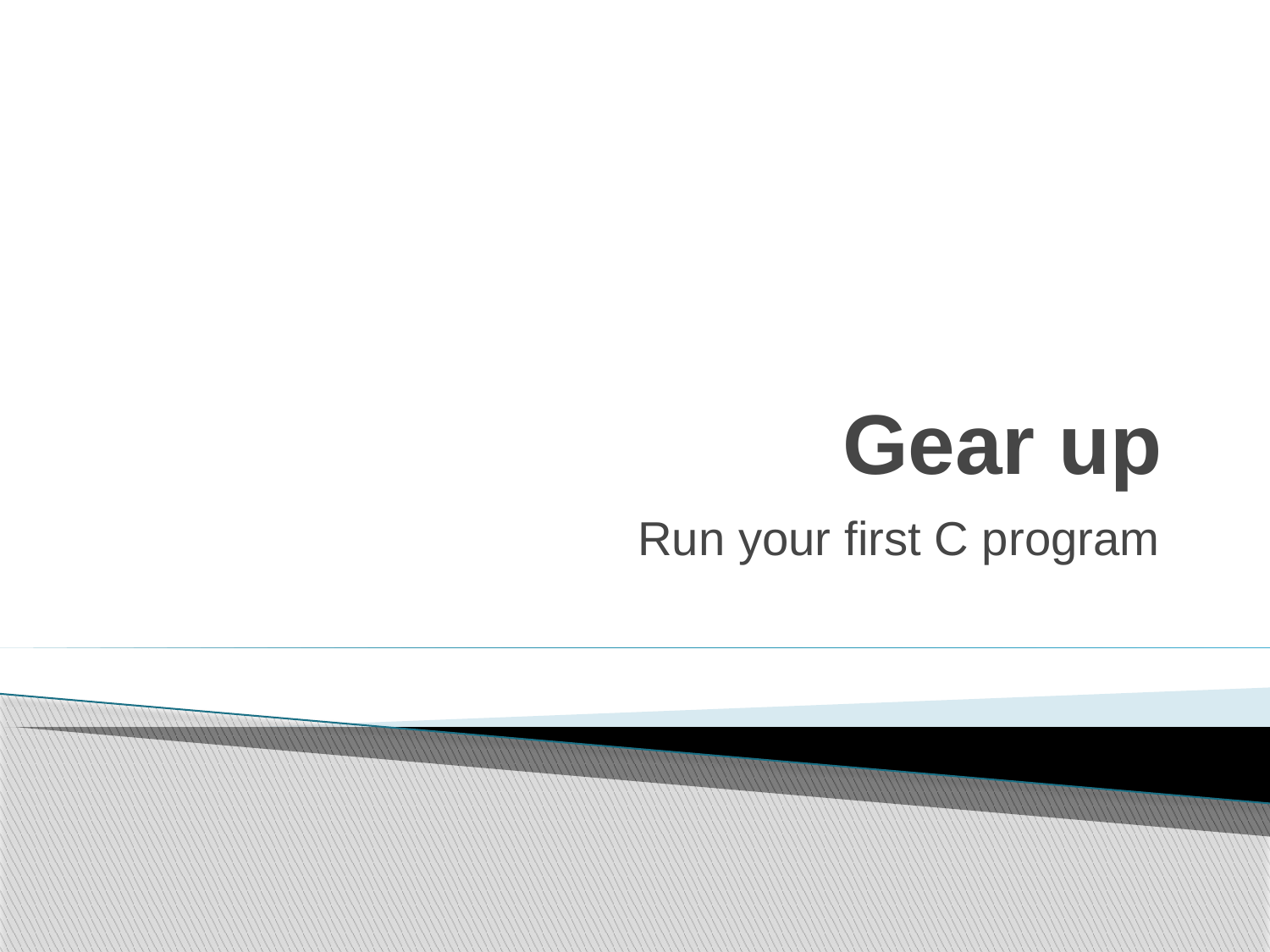

# Gear up
Run your first C program